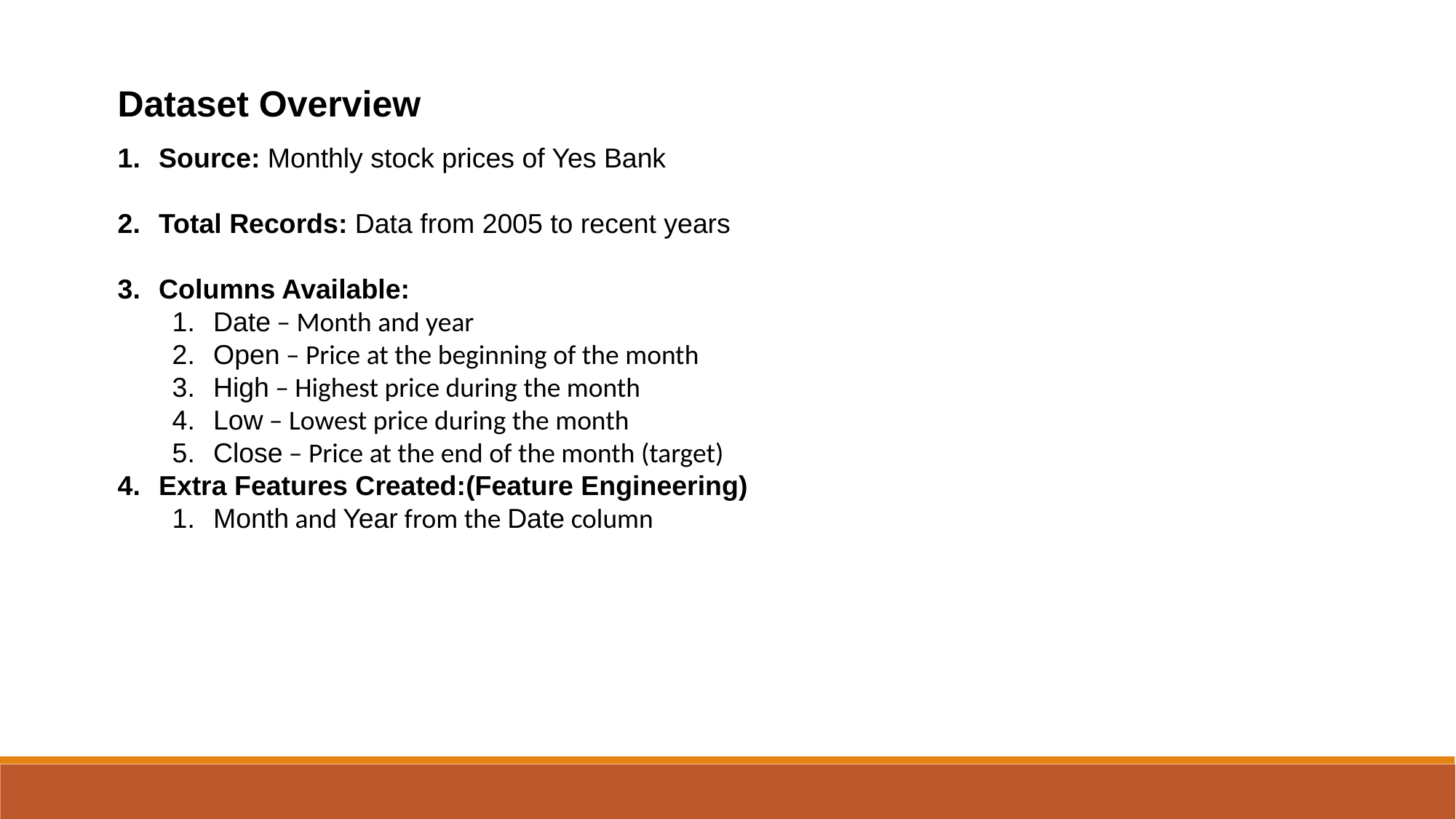

Dataset Overview

Source: Monthly stock prices of Yes Bank

Total Records: Data from 2005 to recent years

Columns Available:
Date – Month and year
Open – Price at the beginning of the month
High – Highest price during the month
Low – Lowest price during the month
Close – Price at the end of the month (target)
Extra Features Created:(Feature Engineering)
Month and Year from the Date column